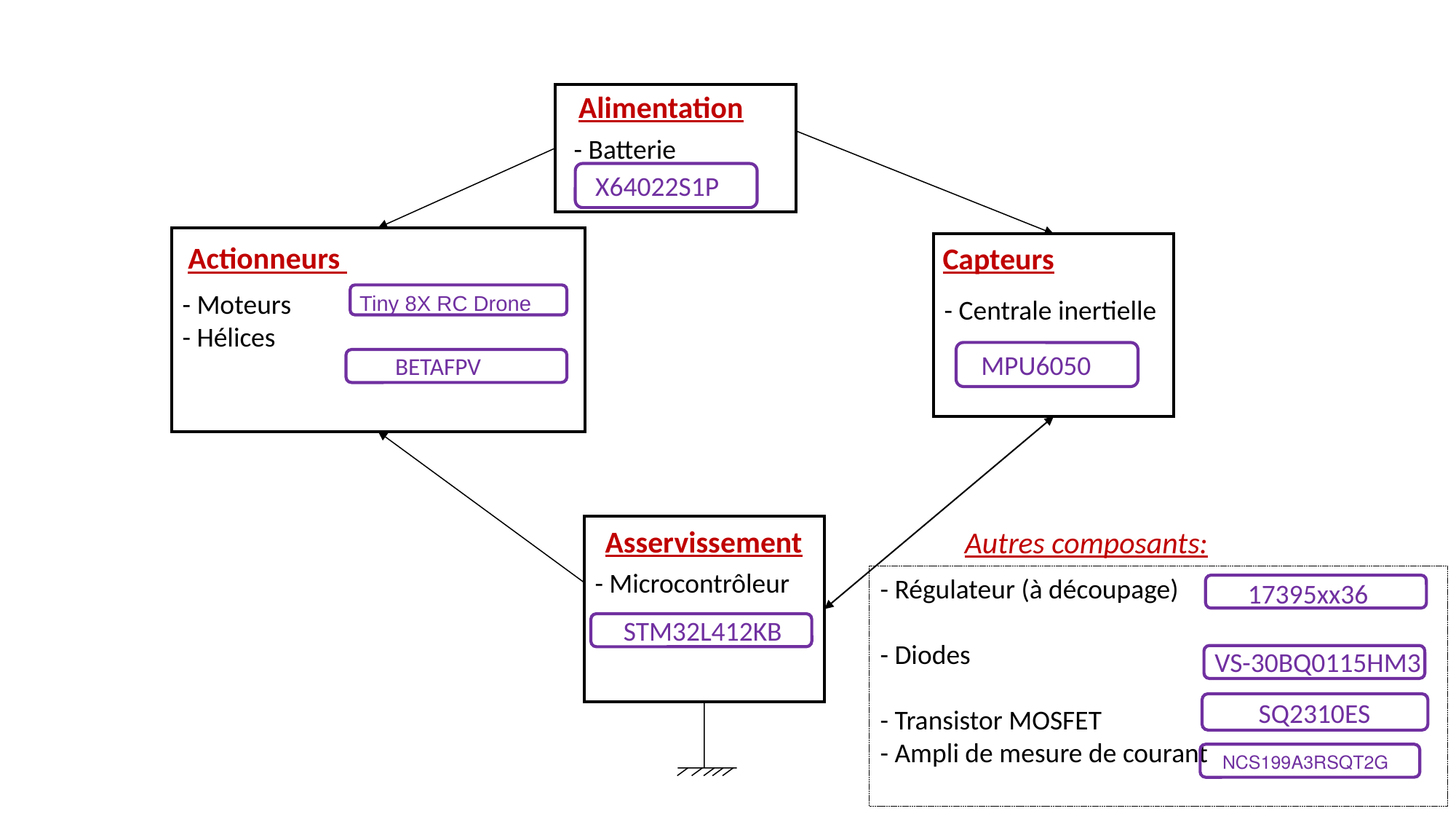

Alimentation

- Batterie

X64022S1P

Actionneurs
Capteurs

- Moteurs
- Hélices

Tiny 8X RC Drone

- Centrale inertielle

MPU6050
BETAFPV

Asservissement
Autres composants:
- Microcontrôleur
- Régulateur (à découpage)

- Diodes

- Transistor MOSFET
- Ampli de mesure de courant

17395xx36

STM32L412KB

VS-30BQ0115HM3

SQ2310ES

NCS199A3RSQT2G